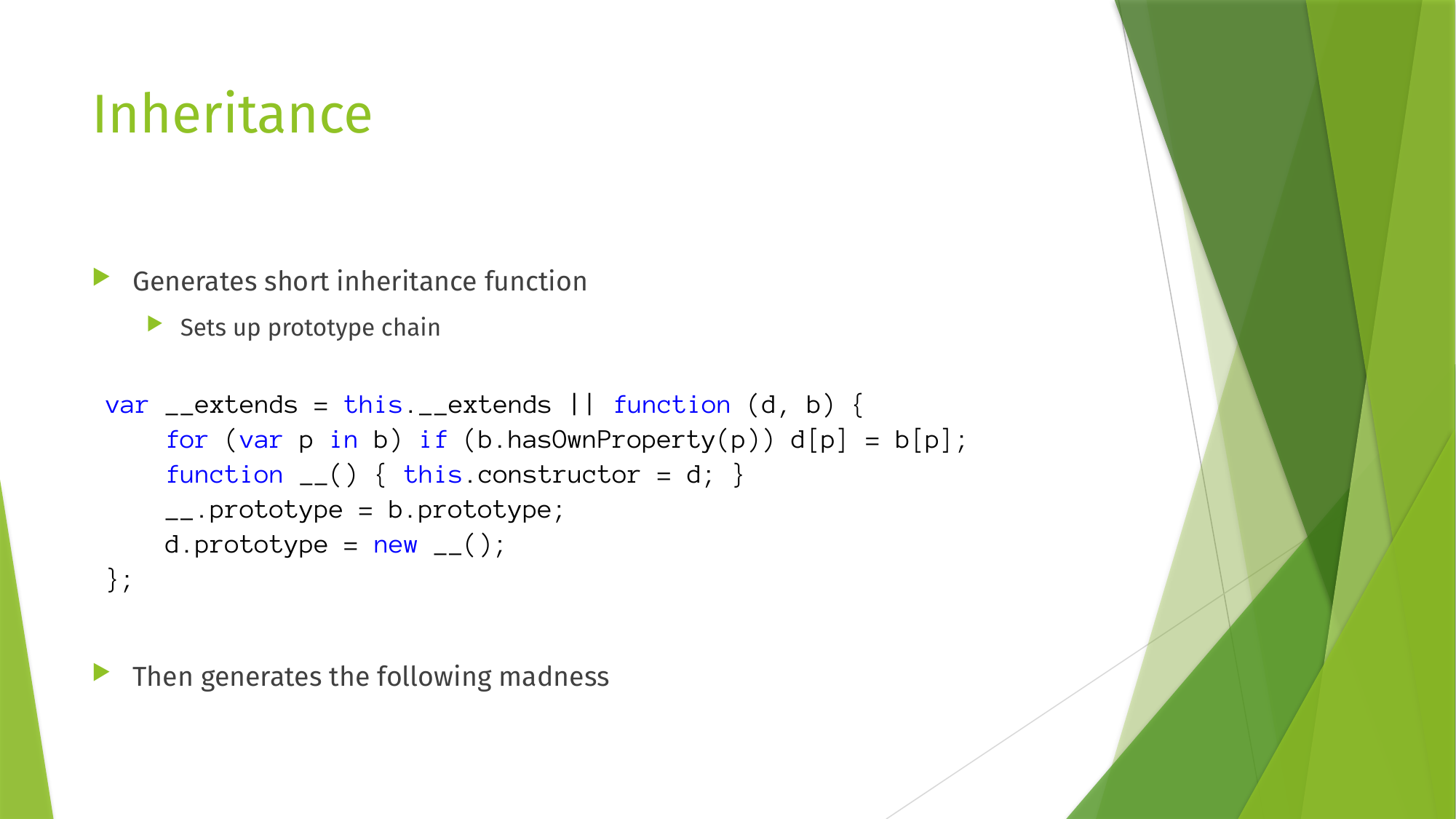

# Inheritance
Generates short inheritance function
Sets up prototype chain

Then generates the following madness
var __extends = this.__extends || function (d, b) {
    for (var p in b) if (b.hasOwnProperty(p)) d[p] = b[p];
    function __() { this.constructor = d; }
    __.prototype = b.prototype;
    d.prototype = new __();
};